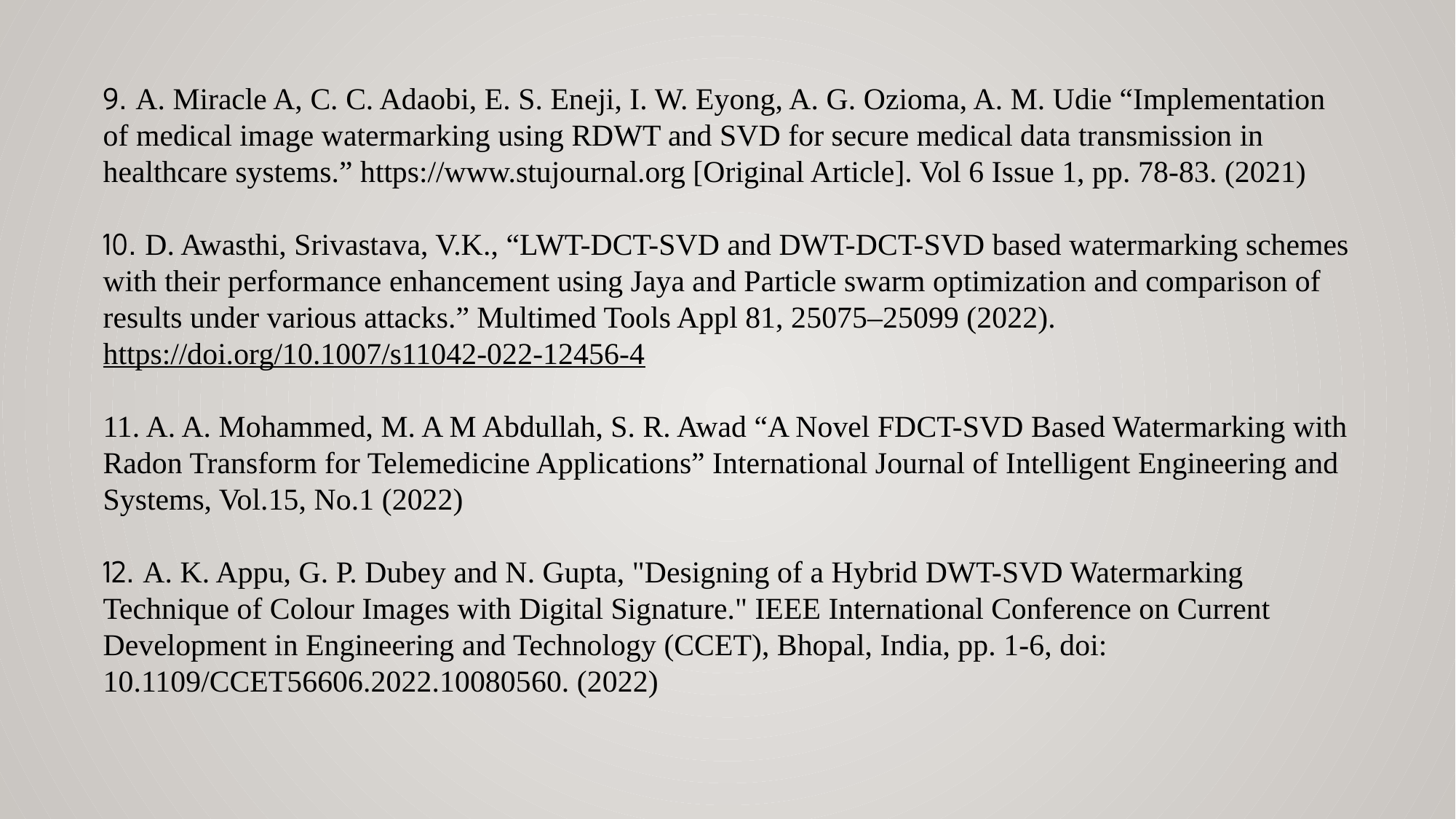

9. A. Miracle A, C. C. Adaobi, E. S. Eneji, I. W. Eyong, A. G. Ozioma, A. M. Udie “Implementation of medical image watermarking using RDWT and SVD for secure medical data transmission in healthcare systems.” https://www.stujournal.org [Original Article]. Vol 6 Issue 1, pp. 78-83. (2021)

10. D. Awasthi, Srivastava, V.K., “LWT-DCT-SVD and DWT-DCT-SVD based watermarking schemes with their performance enhancement using Jaya and Particle swarm optimization and comparison of results under various attacks.” Multimed Tools Appl 81, 25075–25099 (2022). https://doi.org/10.1007/s11042-022-12456-4

11. A. A. Mohammed, M. A M Abdullah, S. R. Awad “A Novel FDCT-SVD Based Watermarking with Radon Transform for Telemedicine Applications” International Journal of Intelligent Engineering and Systems, Vol.15, No.1 (2022)

12. A. K. Appu, G. P. Dubey and N. Gupta, "Designing of a Hybrid DWT-SVD Watermarking Technique of Colour Images with Digital Signature." IEEE International Conference on Current Development in Engineering and Technology (CCET), Bhopal, India, pp. 1-6, doi: 10.1109/CCET56606.2022.10080560. (2022)